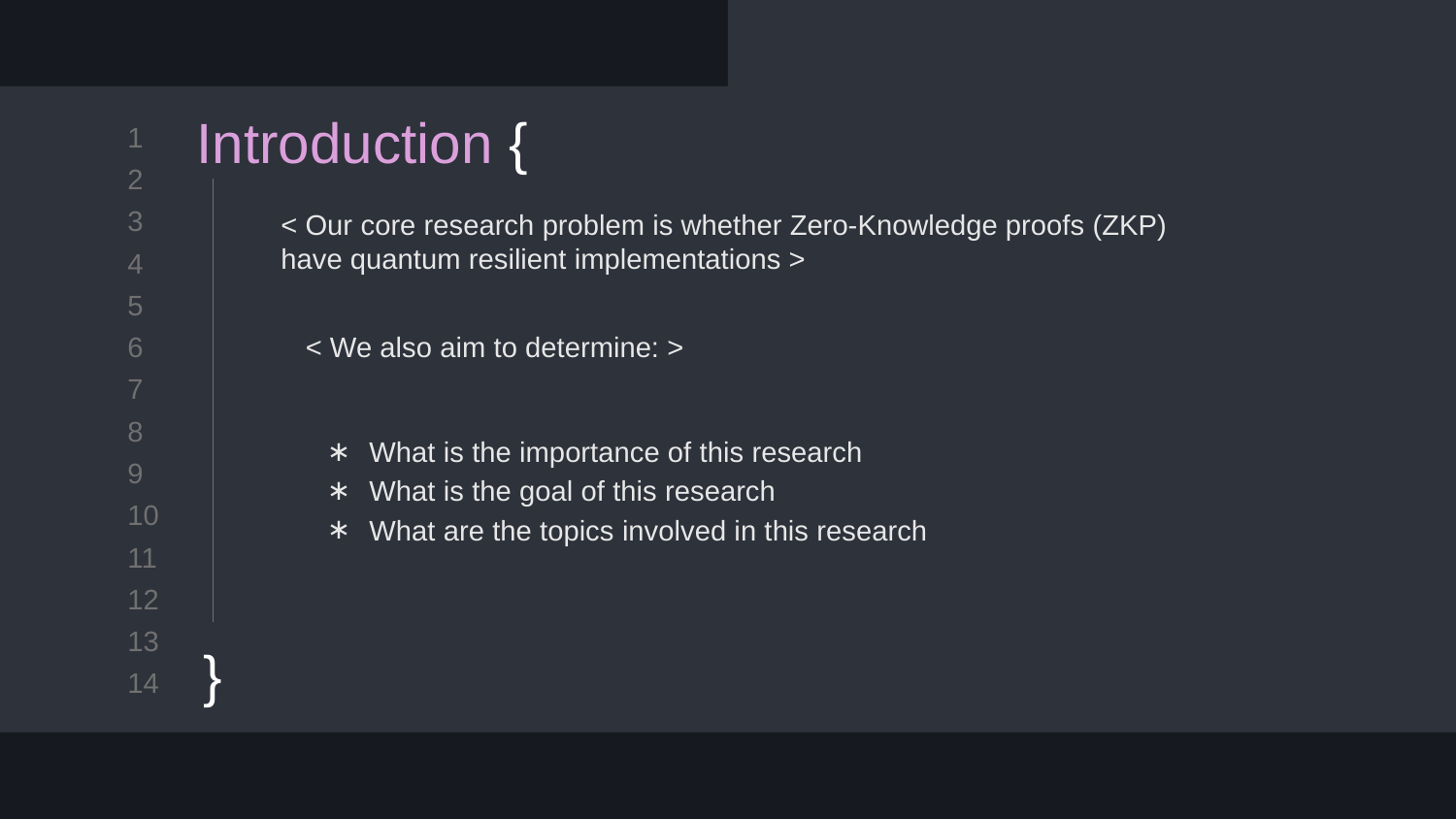

# Introduction {
}
< Our core research problem is whether Zero-Knowledge proofs (ZKP) have quantum resilient implementations >
< We also aim to determine: >
What is the importance of this research
What is the goal of this research
What are the topics involved in this research